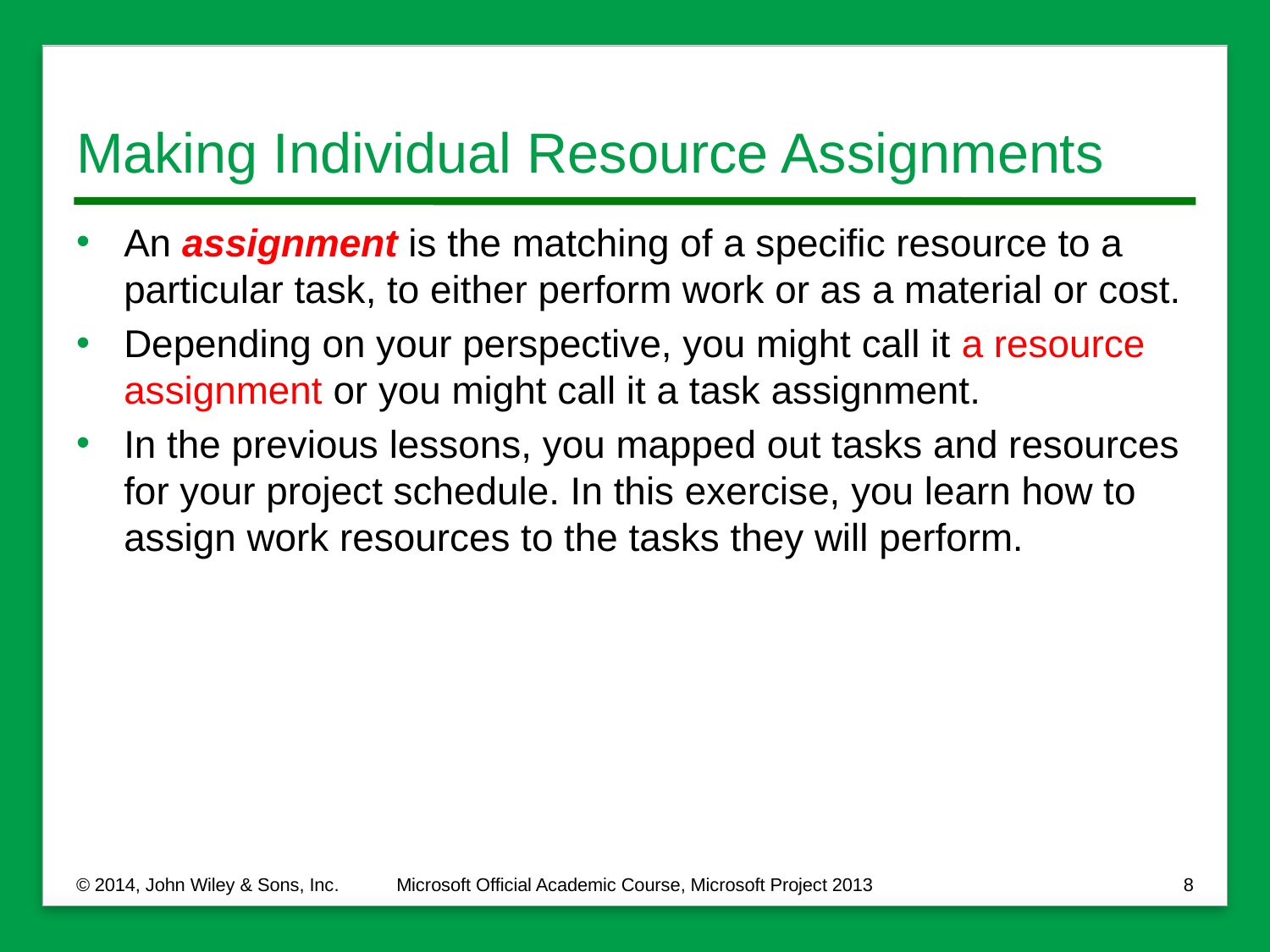

# Making Individual Resource Assignments
An assignment is the matching of a specific resource to a particular task, to either perform work or as a material or cost.
Depending on your perspective, you might call it a resource assignment or you might call it a task assignment.
In the previous lessons, you mapped out tasks and resources for your project schedule. In this exercise, you learn how to assign work resources to the tasks they will perform.
© 2014, John Wiley & Sons, Inc.
Microsoft Official Academic Course, Microsoft Project 2013
8